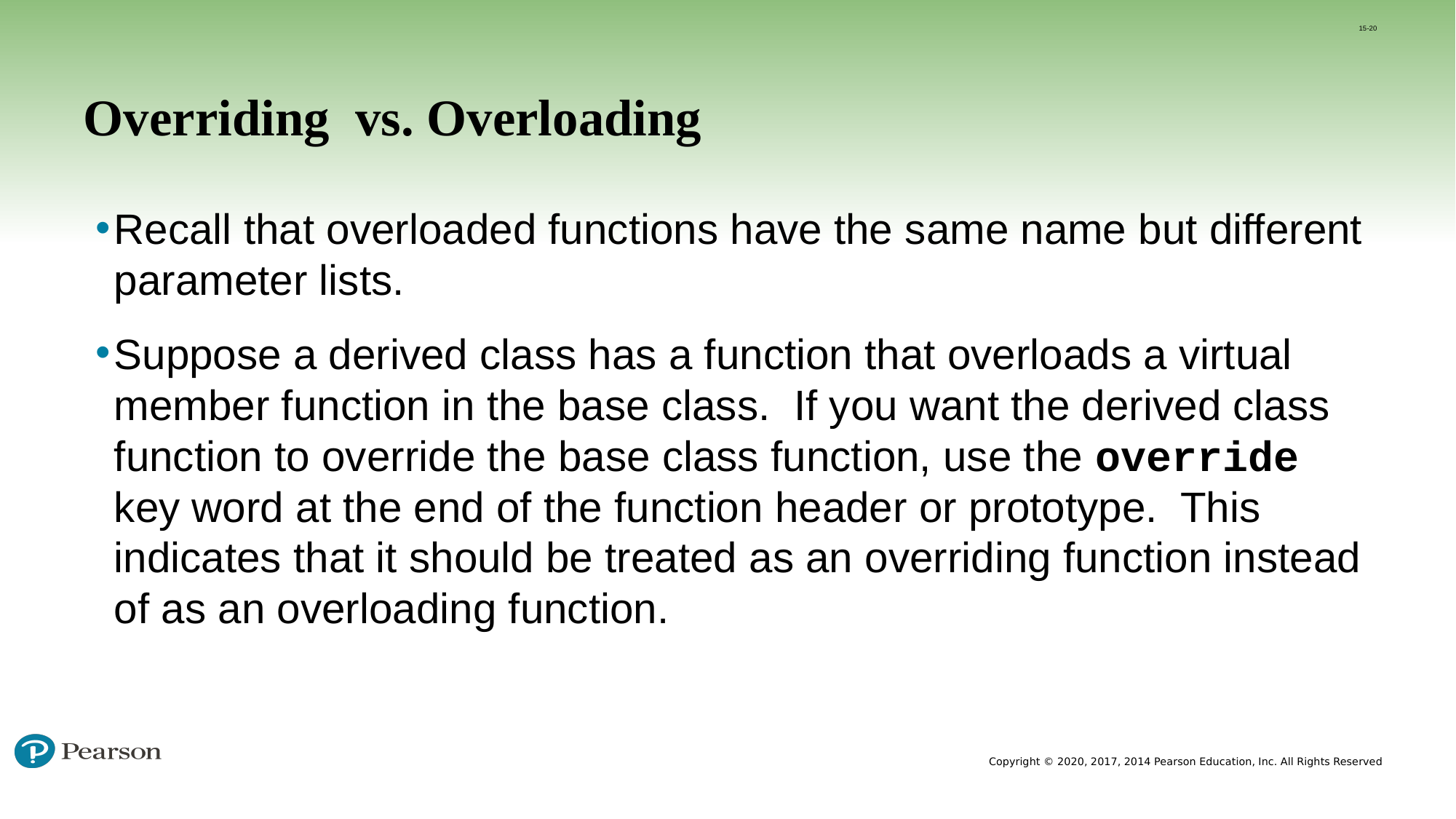

15-20
# Overriding  vs. Overloading
Recall that overloaded functions have the same name but different parameter lists.
Suppose a derived class has a function that overloads a virtual member function in the base class.  If you want the derived class function to override the base class function, use the override key word at the end of the function header or prototype.  This indicates that it should be treated as an overriding function instead of as an overloading function.